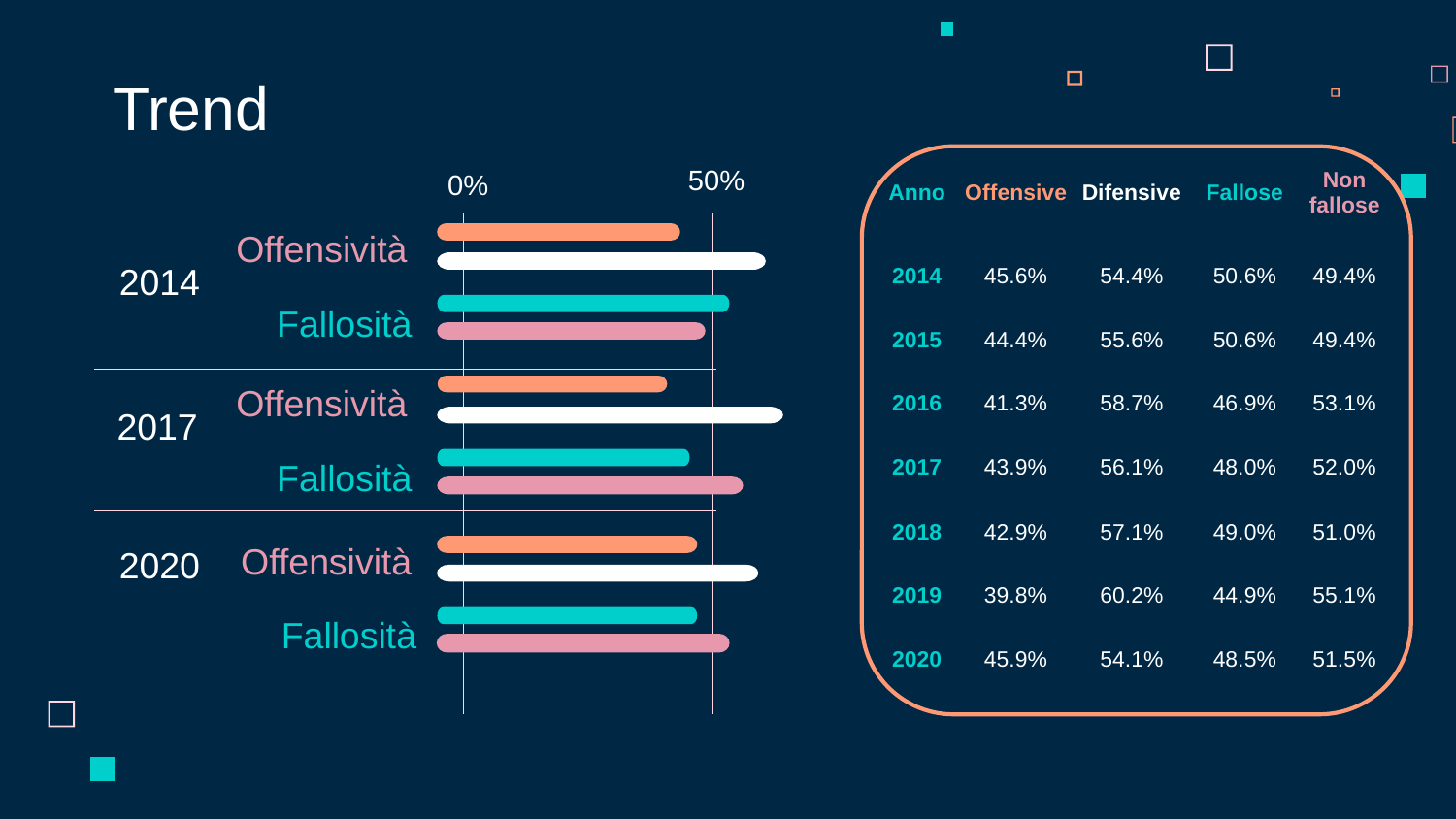

# Trend

50%
0%
| Anno | Offensive | Difensive | Fallose | Non fallose |
| --- | --- | --- | --- | --- |
| 2014 | 45.6% | 54.4% | 50.6% | 49.4% |
| 2015 | 44.4% | 55.6% | 50.6% | 49.4% |
| 2016 | 41.3% | 58.7% | 46.9% | 53.1% |
| 2017 | 43.9% | 56.1% | 48.0% | 52.0% |
| 2018 | 42.9% | 57.1% | 49.0% | 51.0% |
| 2019 | 39.8% | 60.2% | 44.9% | 55.1% |
| 2020 | 45.9% | 54.1% | 48.5% | 51.5% |

Offensività

2014

Fallosità

Offensività

2017

Fallosità

Offensività
2020

Fallosità